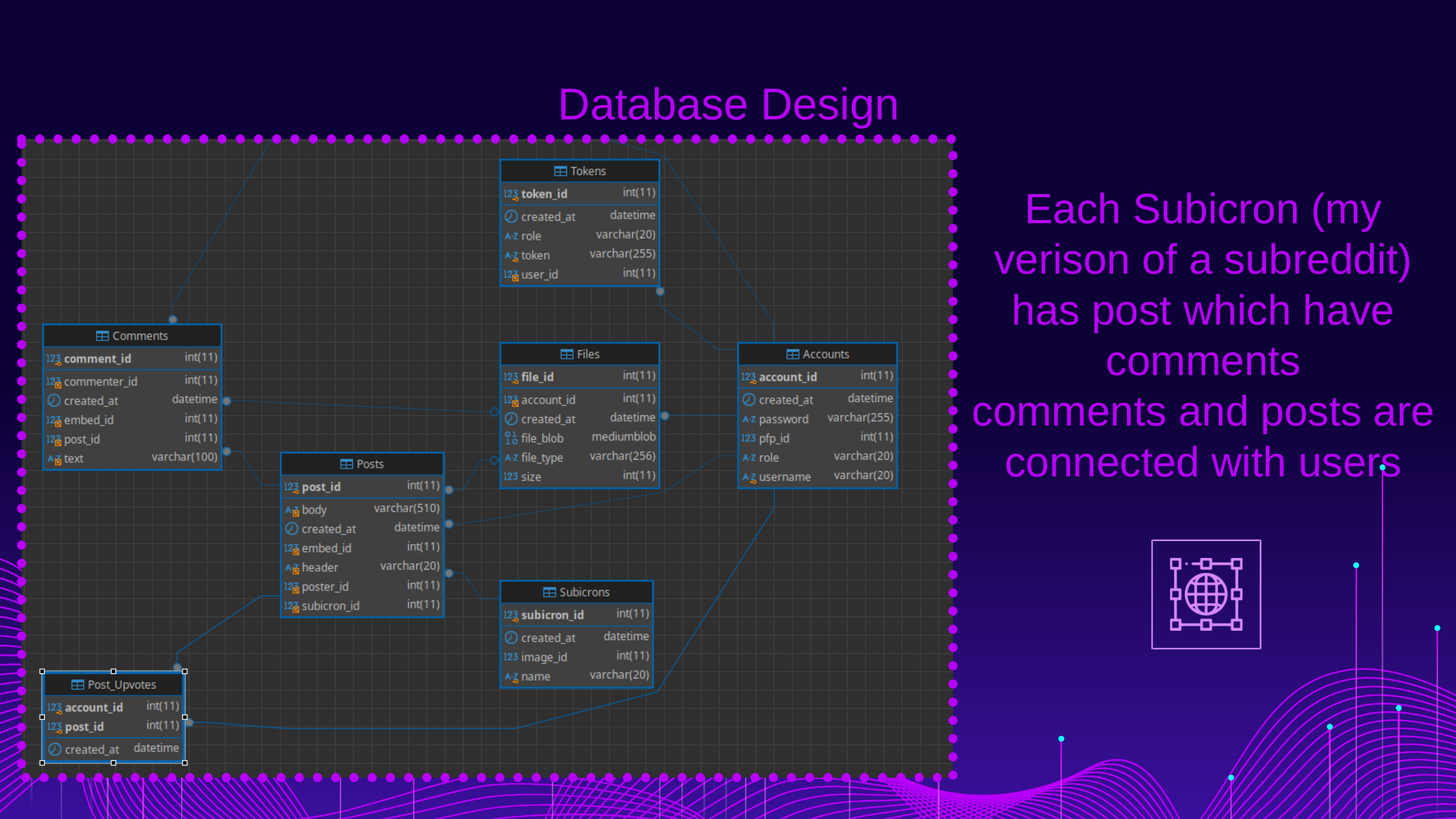

Database Design

Each Subicron (my verison of a subreddit) has post which have comments
comments and posts are connected with users